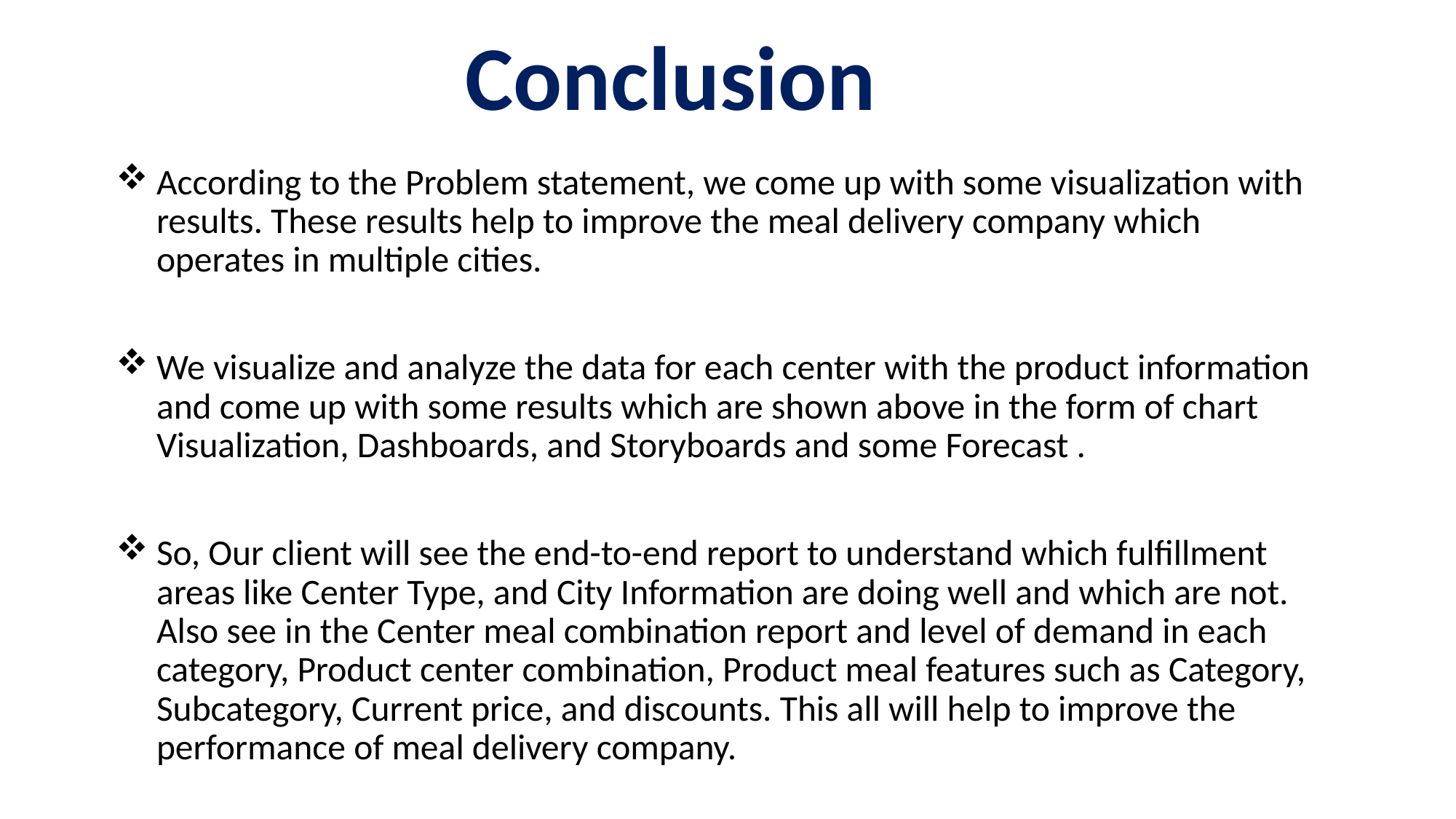

# Conclusion
According to the Problem statement, we come up with some visualization with results. These results help to improve the meal delivery company which operates in multiple cities.

We visualize and analyze the data for each center with the product information and come up with some results which are shown above in the form of chart Visualization, Dashboards, and Storyboards and some Forecast .

So, Our client will see the end-to-end report to understand which fulfillment areas like Center Type, and City Information are doing well and which are not. Also see in the Center meal combination report and level of demand in each category, Product center combination, Product meal features such as Category, Subcategory, Current price, and discounts. This all will help to improve the performance of meal delivery company.